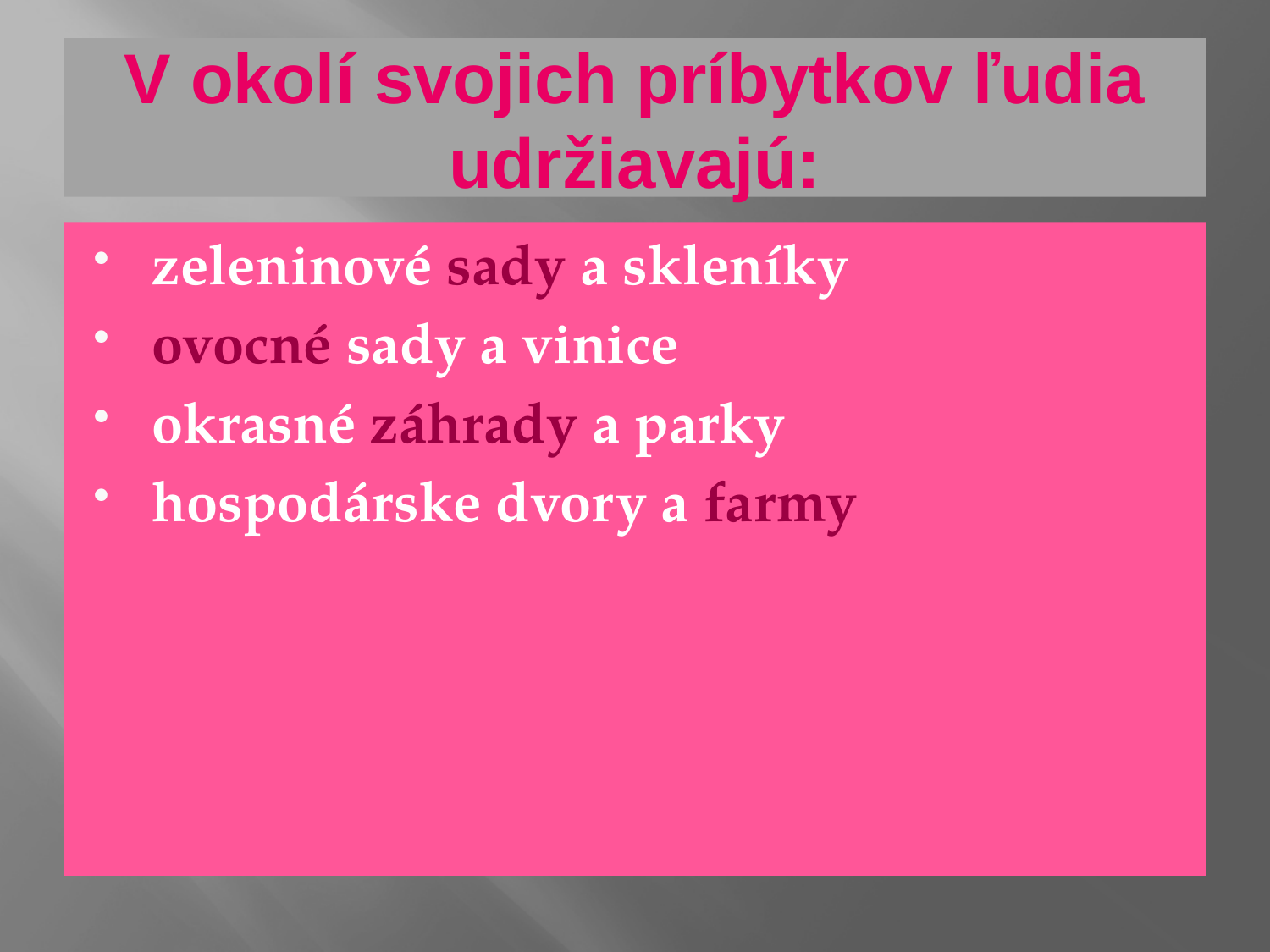

# V okolí svojich príbytkov ľudia udržiavajú:
zeleninové sady a skleníky
ovocné sady a vinice
okrasné záhrady a parky
hospodárske dvory a farmy